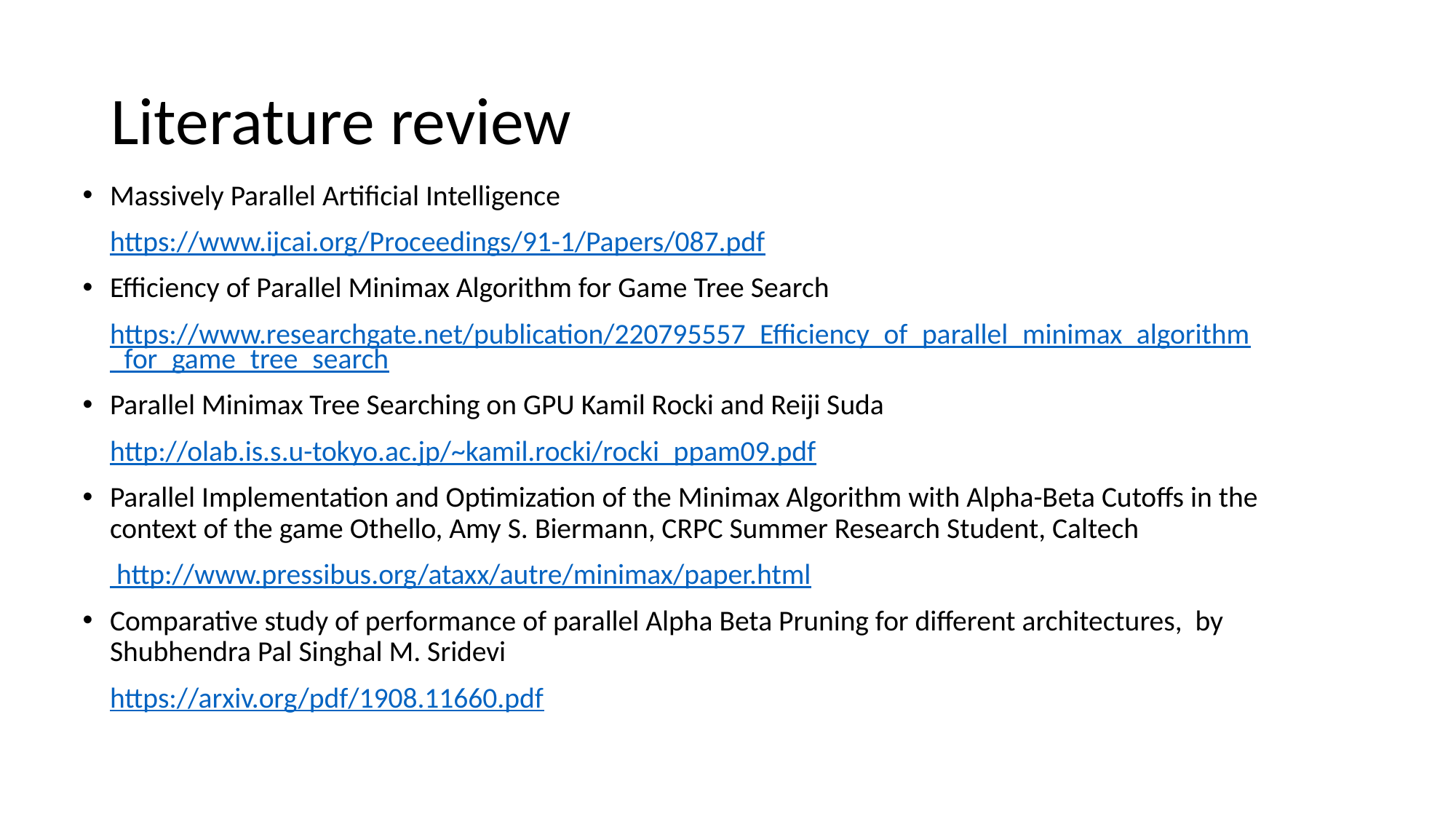

# Literature review
Massively Parallel Artificial Intelligence
https://www.ijcai.org/Proceedings/91-1/Papers/087.pdf
Efficiency of Parallel Minimax Algorithm for Game Tree Search
https://www.researchgate.net/publication/220795557_Efficiency_of_parallel_minimax_algorithm_for_game_tree_search
Parallel Minimax Tree Searching on GPU Kamil Rocki and Reiji Suda
http://olab.is.s.u-tokyo.ac.jp/~kamil.rocki/rocki_ppam09.pdf
Parallel Implementation and Optimization of the Minimax Algorithm with Alpha-Beta Cutoffs in the context of the game Othello, Amy S. Biermann, CRPC Summer Research Student, Caltech
 http://www.pressibus.org/ataxx/autre/minimax/paper.html
Comparative study of performance of parallel Alpha Beta Pruning for different architectures,  by   Shubhendra Pal Singhal M. Sridevi
https://arxiv.org/pdf/1908.11660.pdf